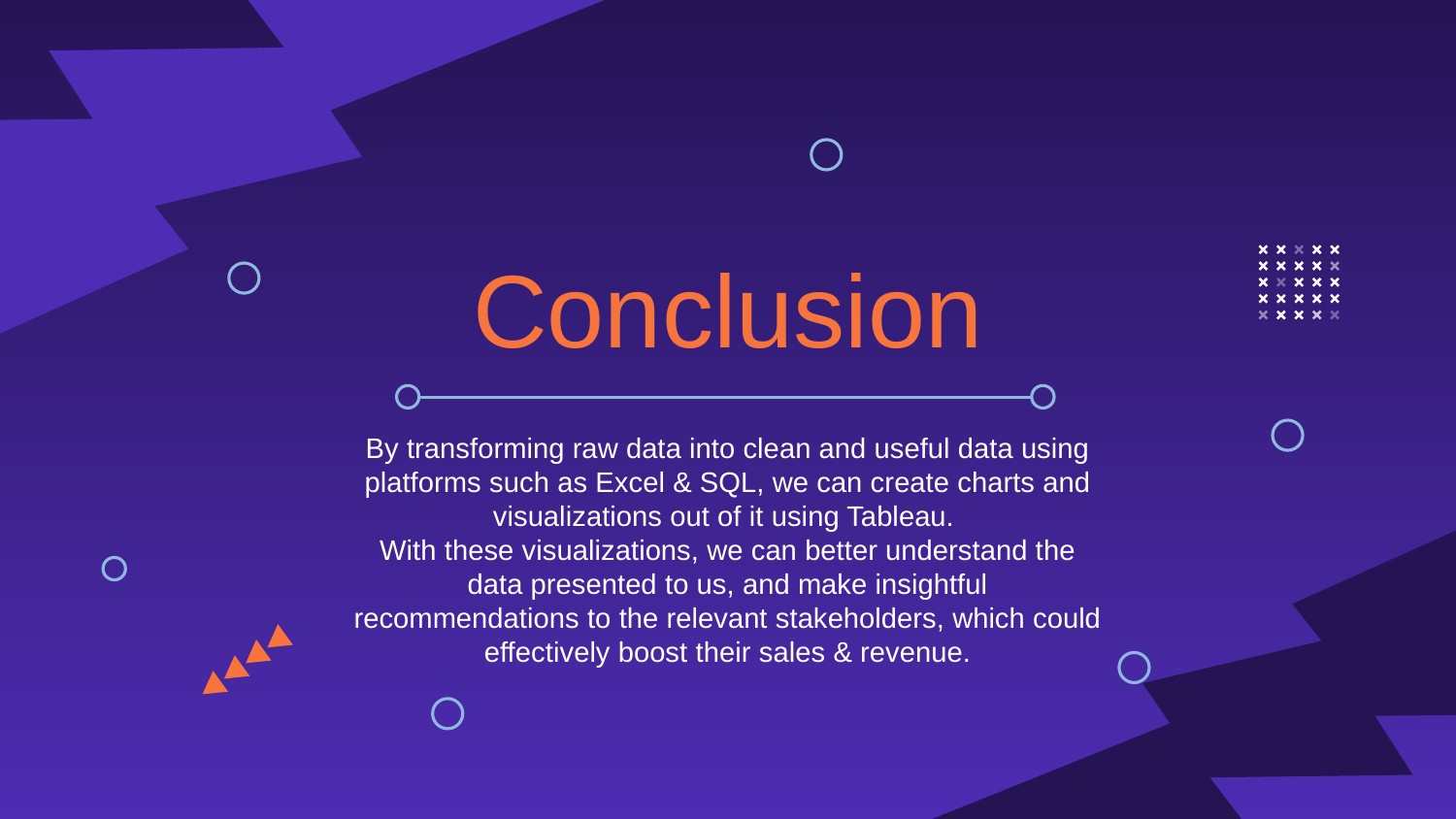

# Conclusion

By transforming raw data into clean and useful data using platforms such as Excel & SQL, we can create charts and visualizations out of it using Tableau.
With these visualizations, we can better understand the data presented to us, and make insightful recommendations to the relevant stakeholders, which could effectively boost their sales & revenue.